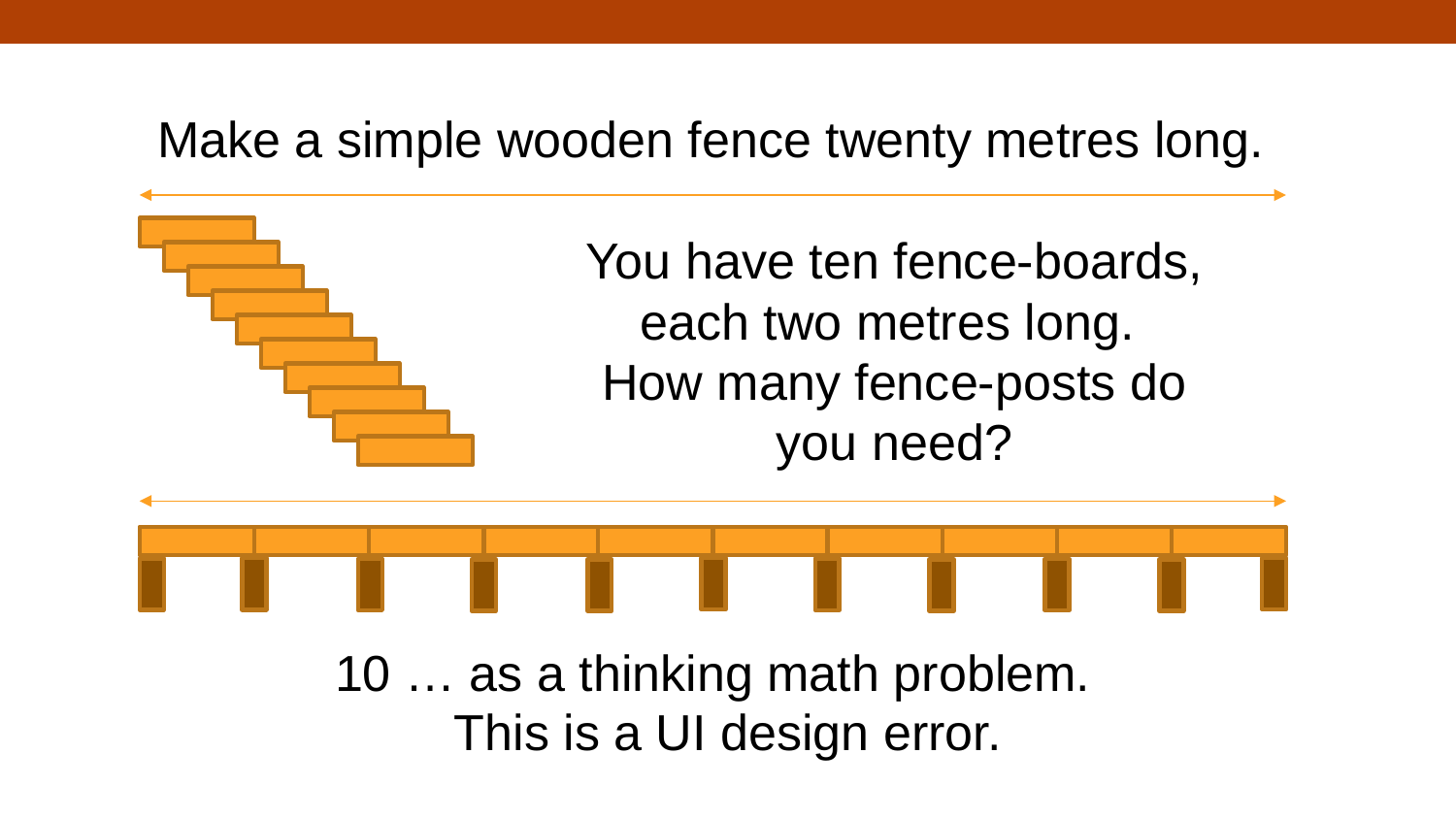

Make a simple wooden fence twenty metres long.

You have ten fence-boards, each two metres long.
How many fence-posts do you need?

11… as a visual building problem.
This is a UI design error.
10 … as a thinking math problem.